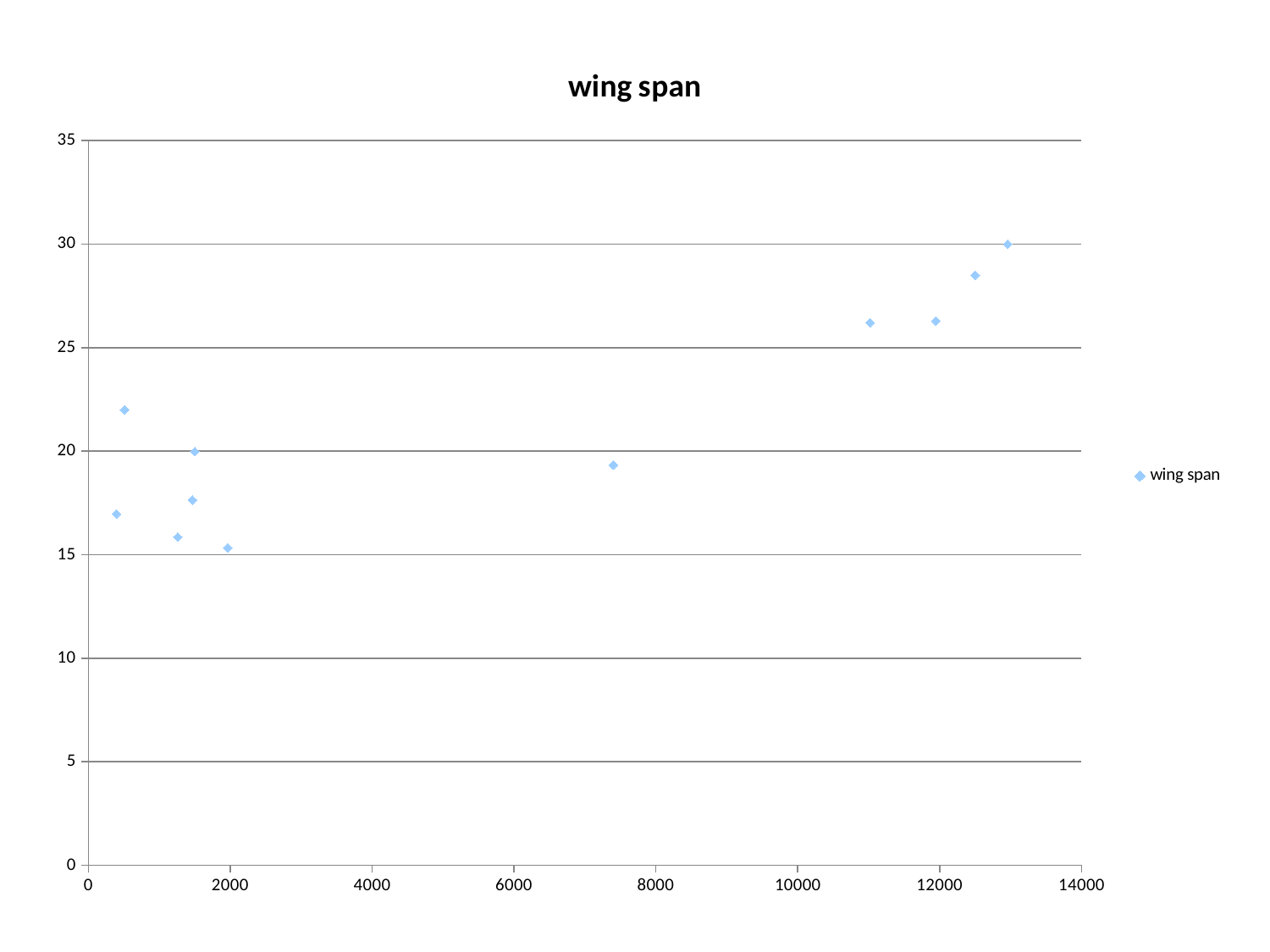

### Chart:

| Category | wing span |
|---|---|